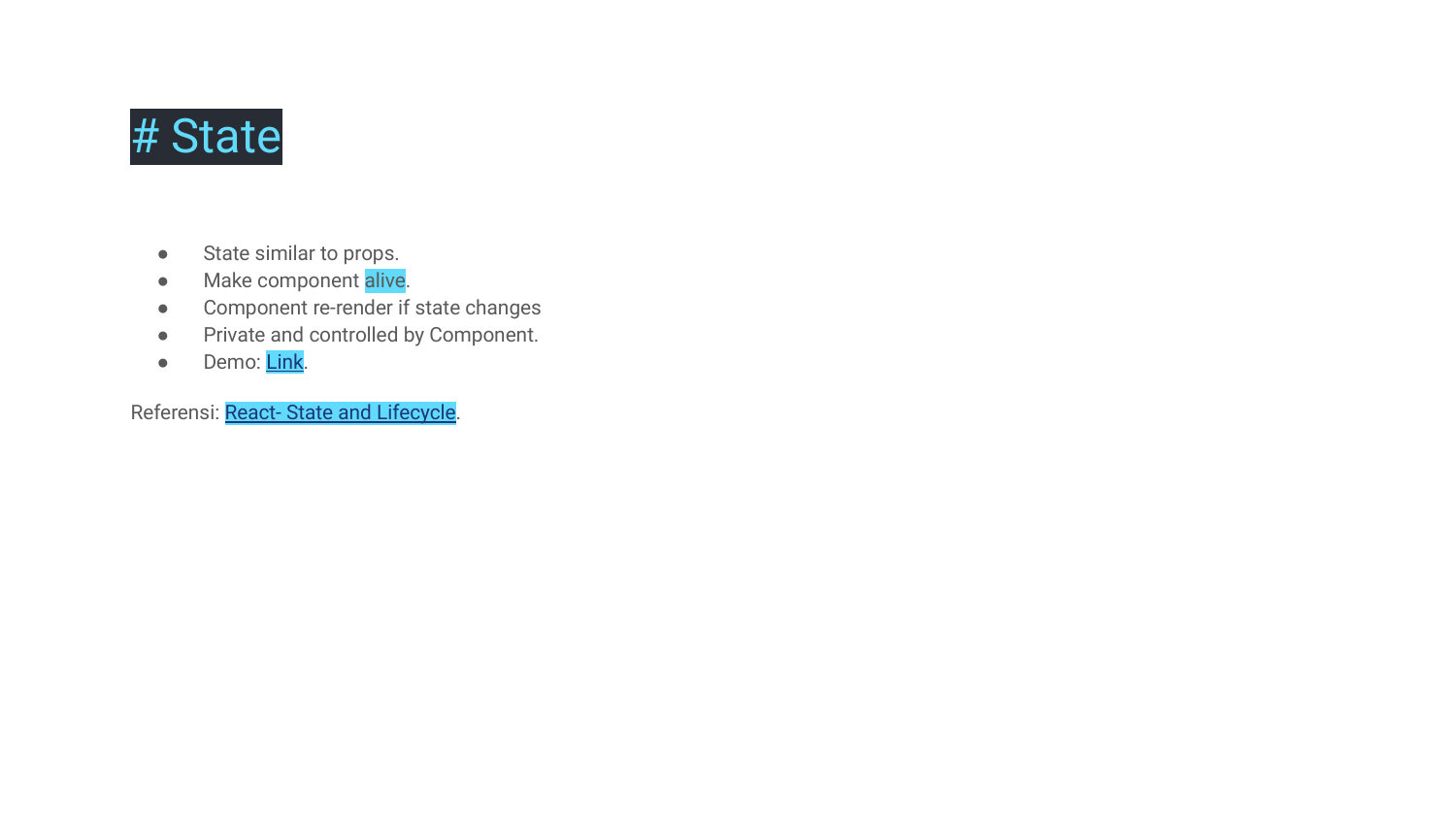

# State
State similar to props.
Make component alive.
Component re-render if state changes
Private and controlled by Component.
Demo: Link.
Referensi: React- State and Lifecycle.